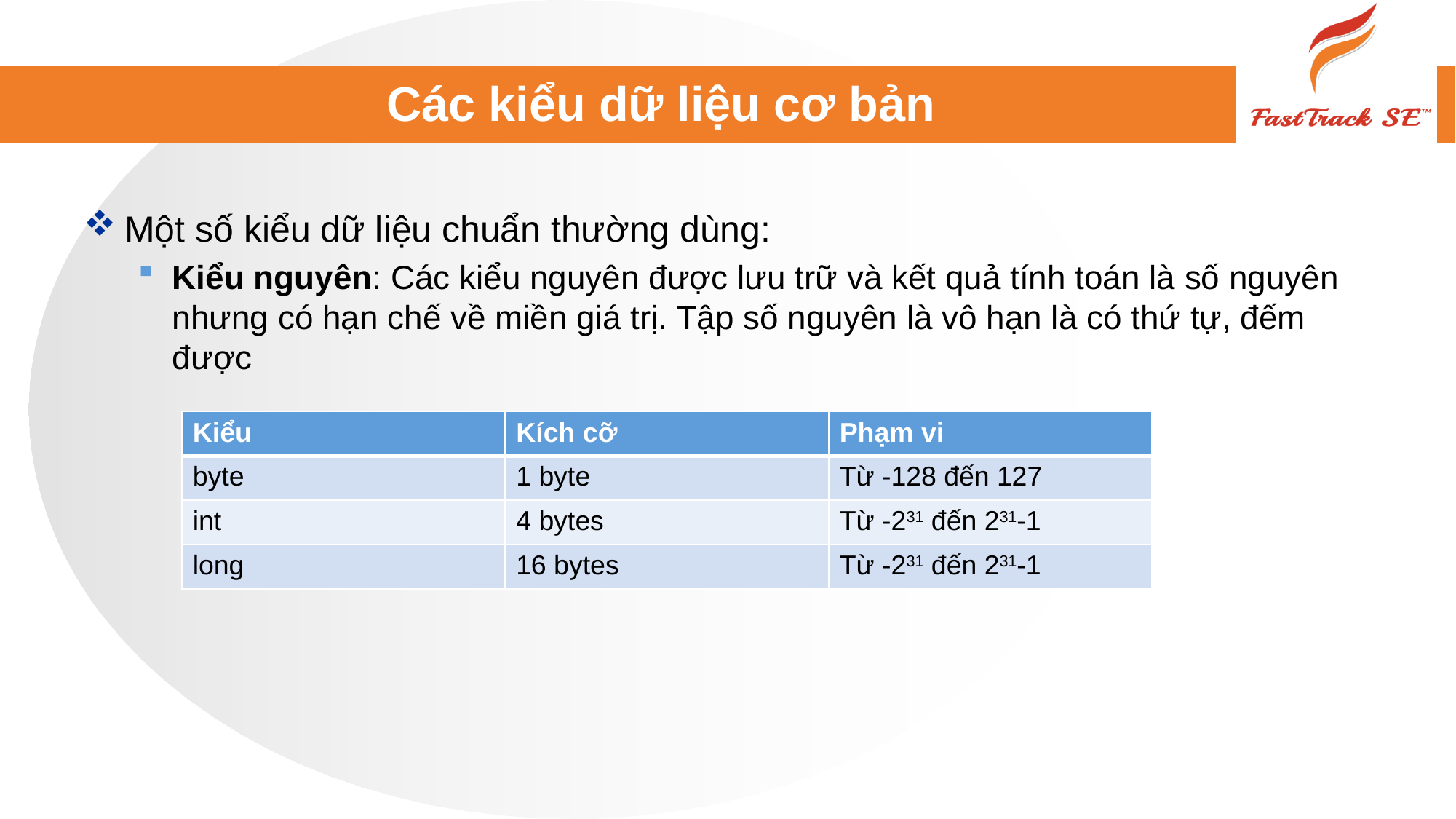

# Các kiểu dữ liệu cơ bản
Một số kiểu dữ liệu chuẩn thường dùng:
Kiểu nguyên: Các kiểu nguyên được lưu trữ và kết quả tính toán là số nguyên nhưng có hạn chế về miền giá trị. Tập số nguyên là vô hạn là có thứ tự, đếm được

| Kiểu | Kích cỡ | Phạm vi |
| --- | --- | --- |
| byte | 1 byte | Từ -128 đến 127 |
| int | 4 bytes | Từ -231 đến 231-1 |
| long | 16 bytes | Từ -231 đến 231-1 |